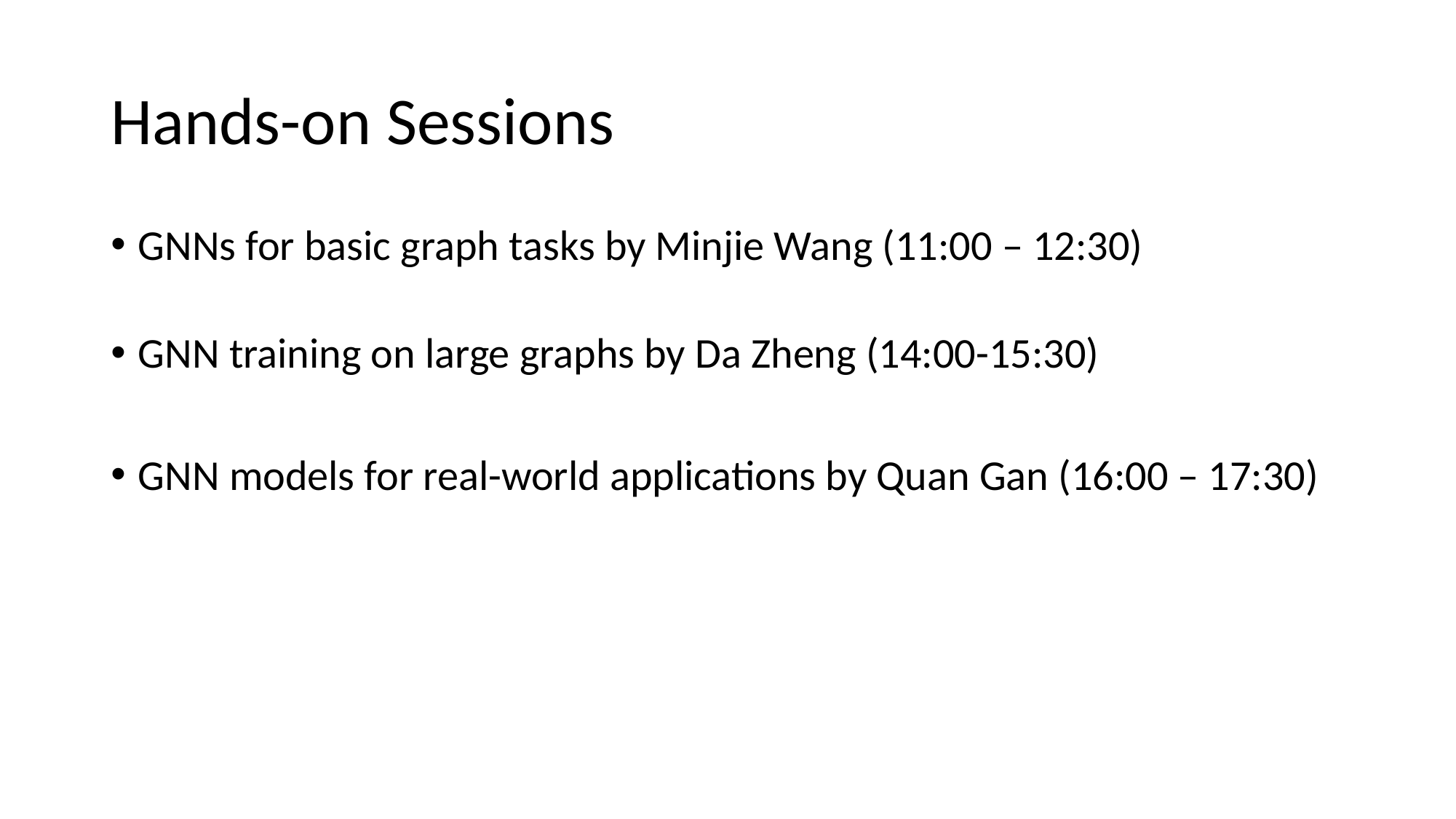

# Hands-on Sessions
GNNs for basic graph tasks by Minjie Wang (11:00 – 12:30)

GNN training on large graphs by Da Zheng (14:00-15:30)

GNN models for real-world applications by Quan Gan (16:00 – 17:30)